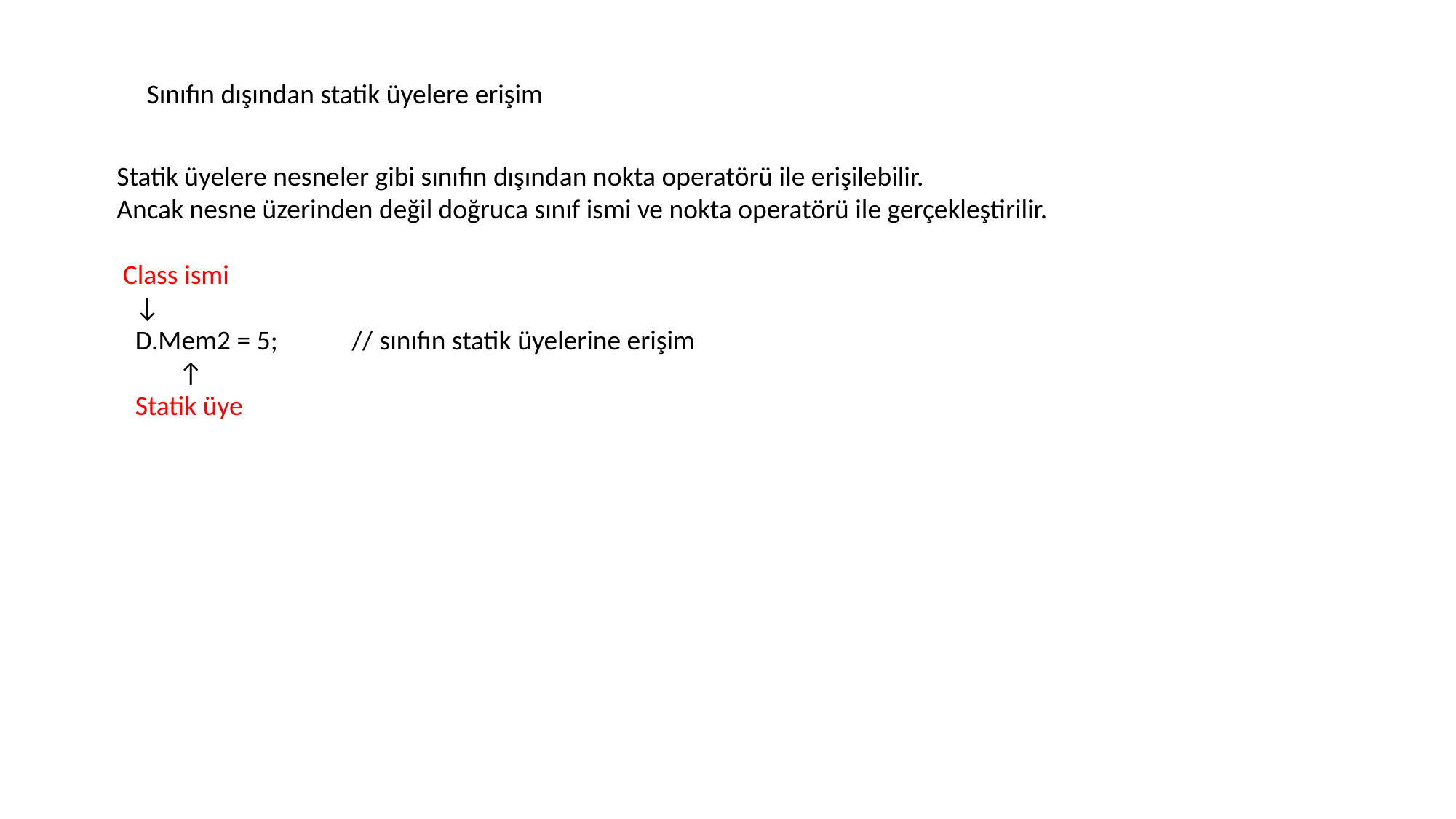

Sınıfın dışından statik üyelere erişim
Statik üyelere nesneler gibi sınıfın dışından nokta operatörü ile erişilebilir.
Ancak nesne üzerinden değil doğruca sınıf ismi ve nokta operatörü ile gerçekleştirilir.

 Class ismi
   ↓
   D.Mem2 = 5;            // sınıfın statik üyelerine erişim
          ↑
   Statik üye